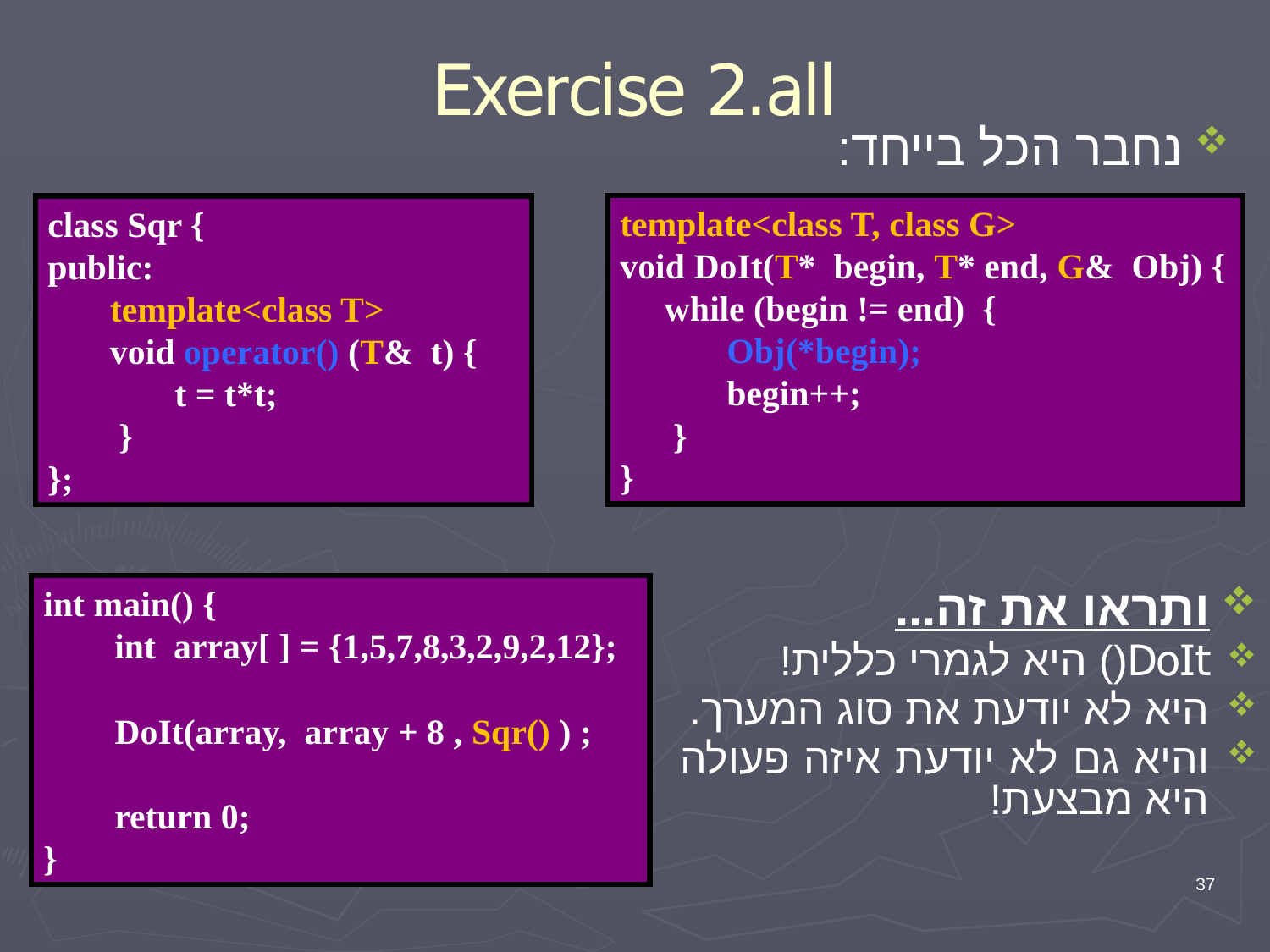

# Exercise 2.all
נחבר הכל בייחד:
template<class T, class G>
void DoIt(T*  begin, T* end, G&  Obj) {
     while (begin != end)  {
            Obj(*begin);
            begin++;
      }
}
class Sqr {
public:
       template<class T>
       void operator() (T&  t) {
	t = t*t;
        }
};
int main() {
        int  array[ ] = {1,5,7,8,3,2,9,2,12};

        DoIt(array,  array + 8 , Sqr() ) ;

        return 0;
}
ותראו את זה...
DoIt() היא לגמרי כללית!
היא לא יודעת את סוג המערך.
והיא גם לא יודעת איזה פעולה היא מבצעת!
37